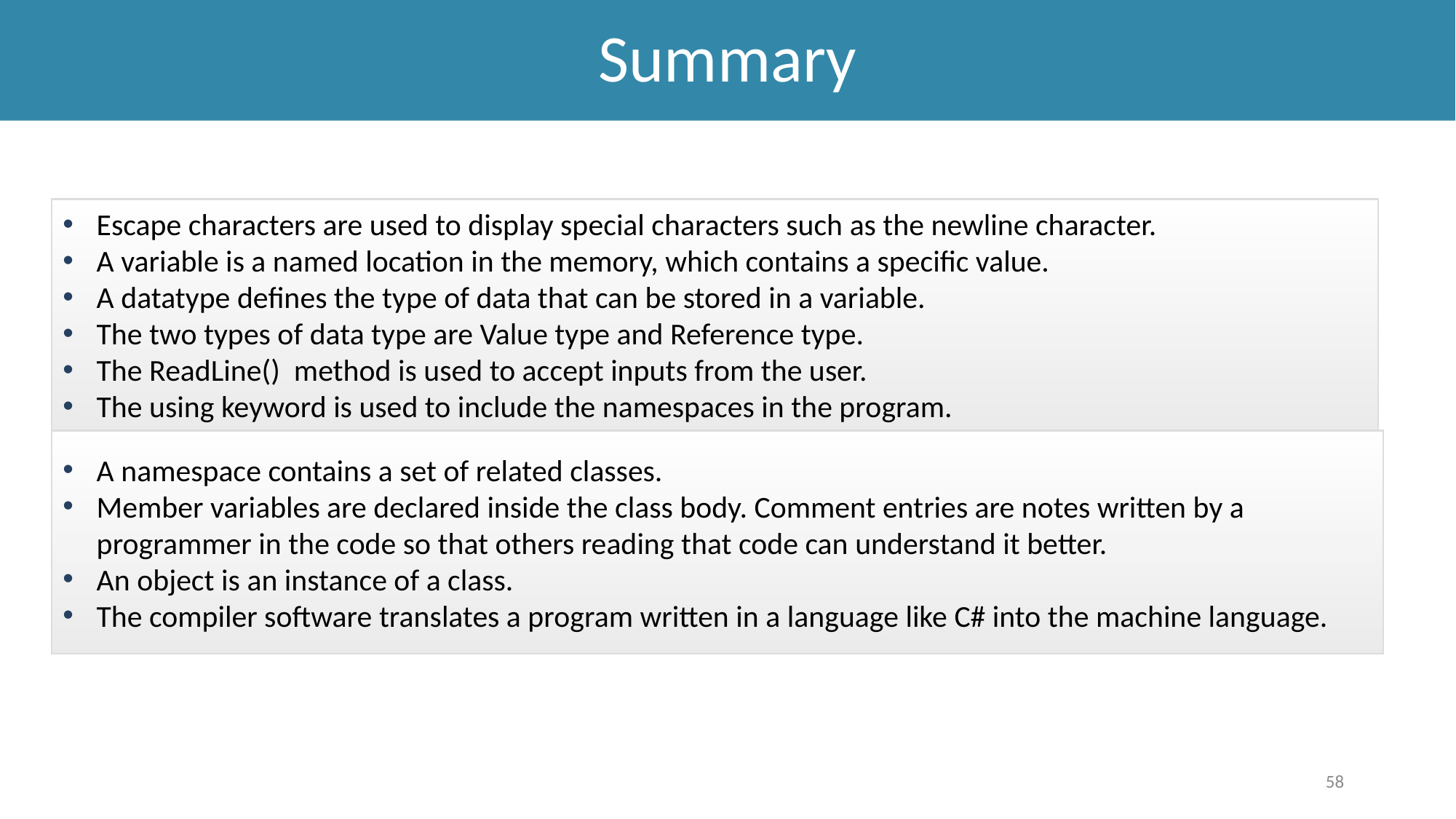

# Summary
Escape characters are used to display special characters such as the newline character.
A variable is a named location in the memory, which contains a specific value.
A datatype defines the type of data that can be stored in a variable.
The two types of data type are Value type and Reference type.
The ReadLine()  method is used to accept inputs from the user.
The using keyword is used to include the namespaces in the program.
A namespace contains a set of related classes.
Member variables are declared inside the class body. Comment entries are notes written by a programmer in the code so that others reading that code can understand it better.
An object is an instance of a class.
The compiler software translates a program written in a language like C# into the machine language.
58